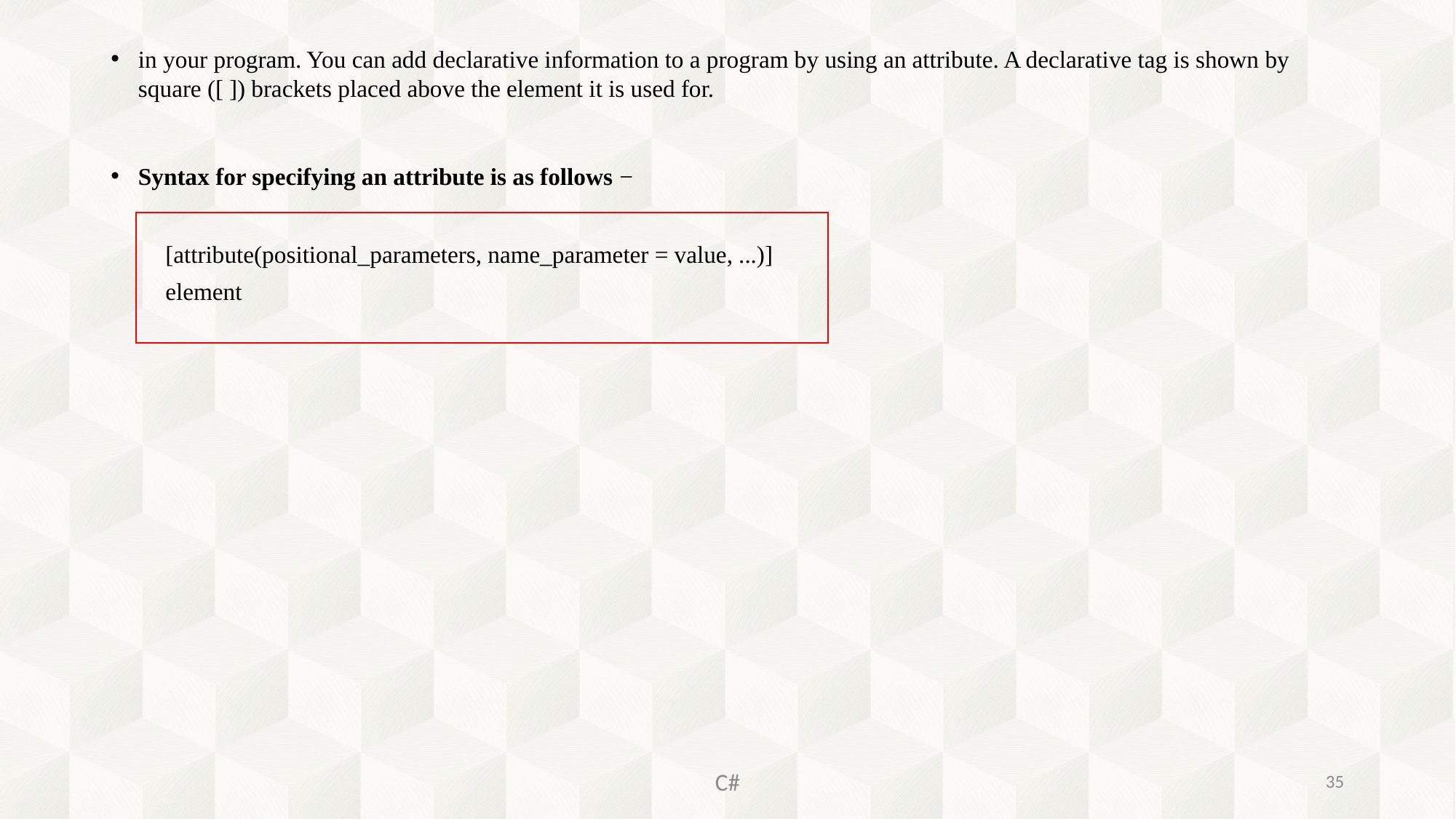

in your program. You can add declarative information to a program by using an attribute. A declarative tag is shown by square ([ ]) brackets placed above the element it is used for.

Syntax for specifying an attribute is as follows −

[attribute(positional_parameters, name_parameter = value, ...)]
element

C#
35